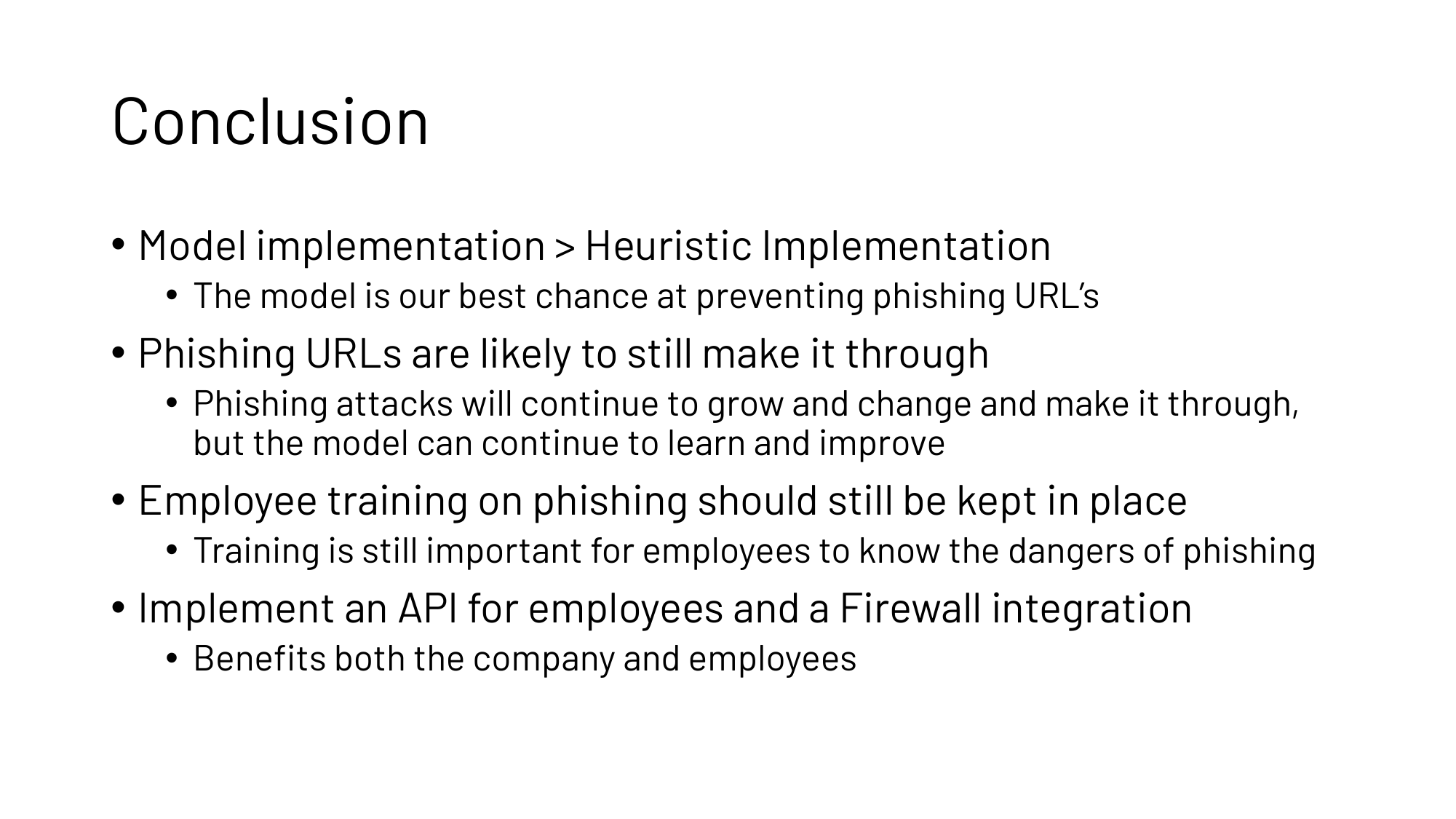

# Conclusion
Model implementation > Heuristic Implementation
The model is our best chance at preventing phishing URL’s
Phishing URLs are likely to still make it through
Phishing attacks will continue to grow and change and make it through, but the model can continue to learn and improve
Employee training on phishing should still be kept in place
Training is still important for employees to know the dangers of phishing
Implement an API for employees and a Firewall integration
Benefits both the company and employees